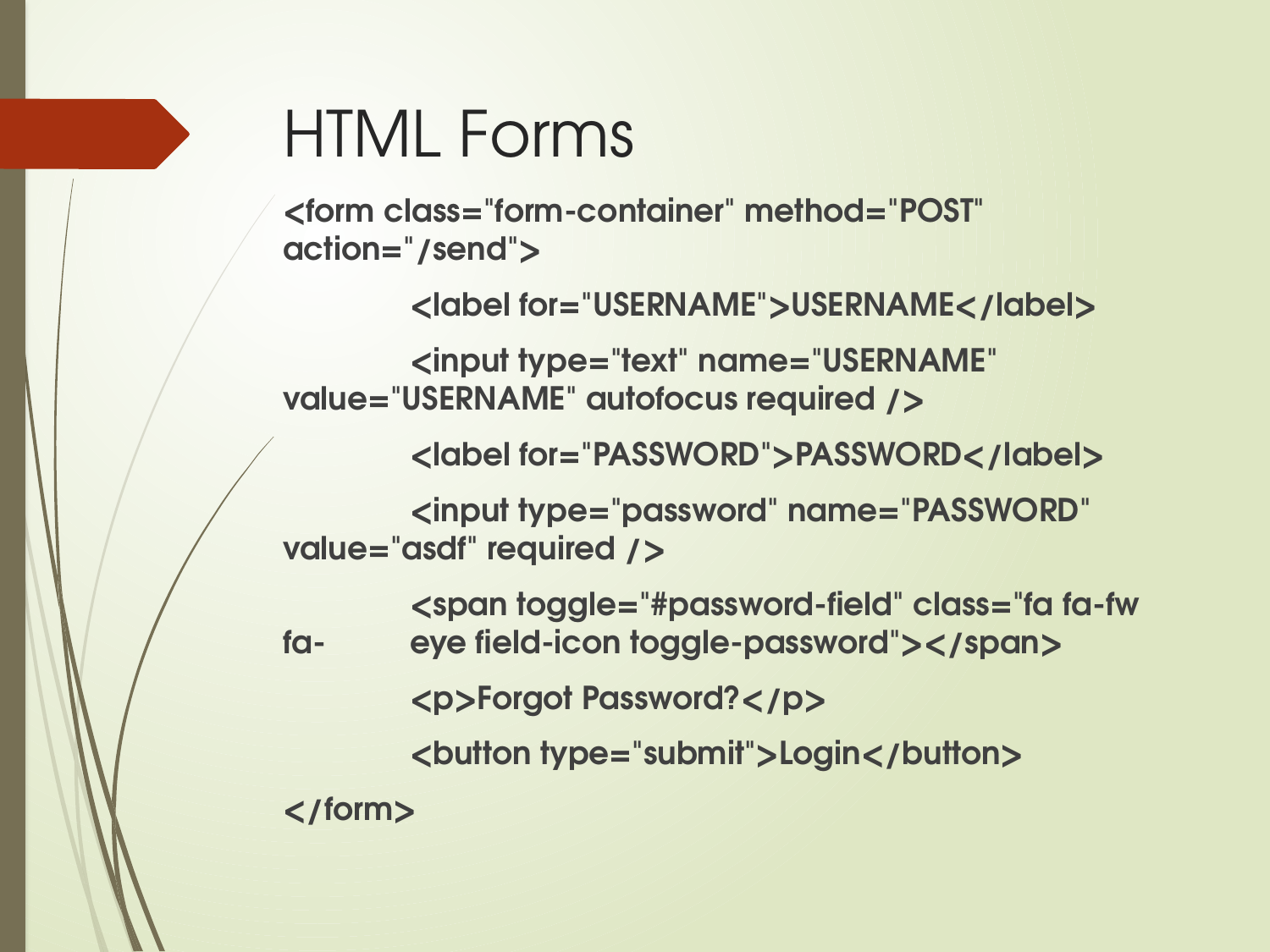

# HTML Forms
<form class="form-container" method="POST" action="/send">
 	<label for="USERNAME">USERNAME</label>
	<input type="text" name="USERNAME" 	value="USERNAME" autofocus required />
	<label for="PASSWORD">PASSWORD</label>
	<input type="password" name="PASSWORD" 	value="asdf" required />
	<span toggle="#password-field" class="fa fa-fw fa-	eye field-icon toggle-password"></span>
	<p>Forgot Password?</p>
	<button type="submit">Login</button>
</form>